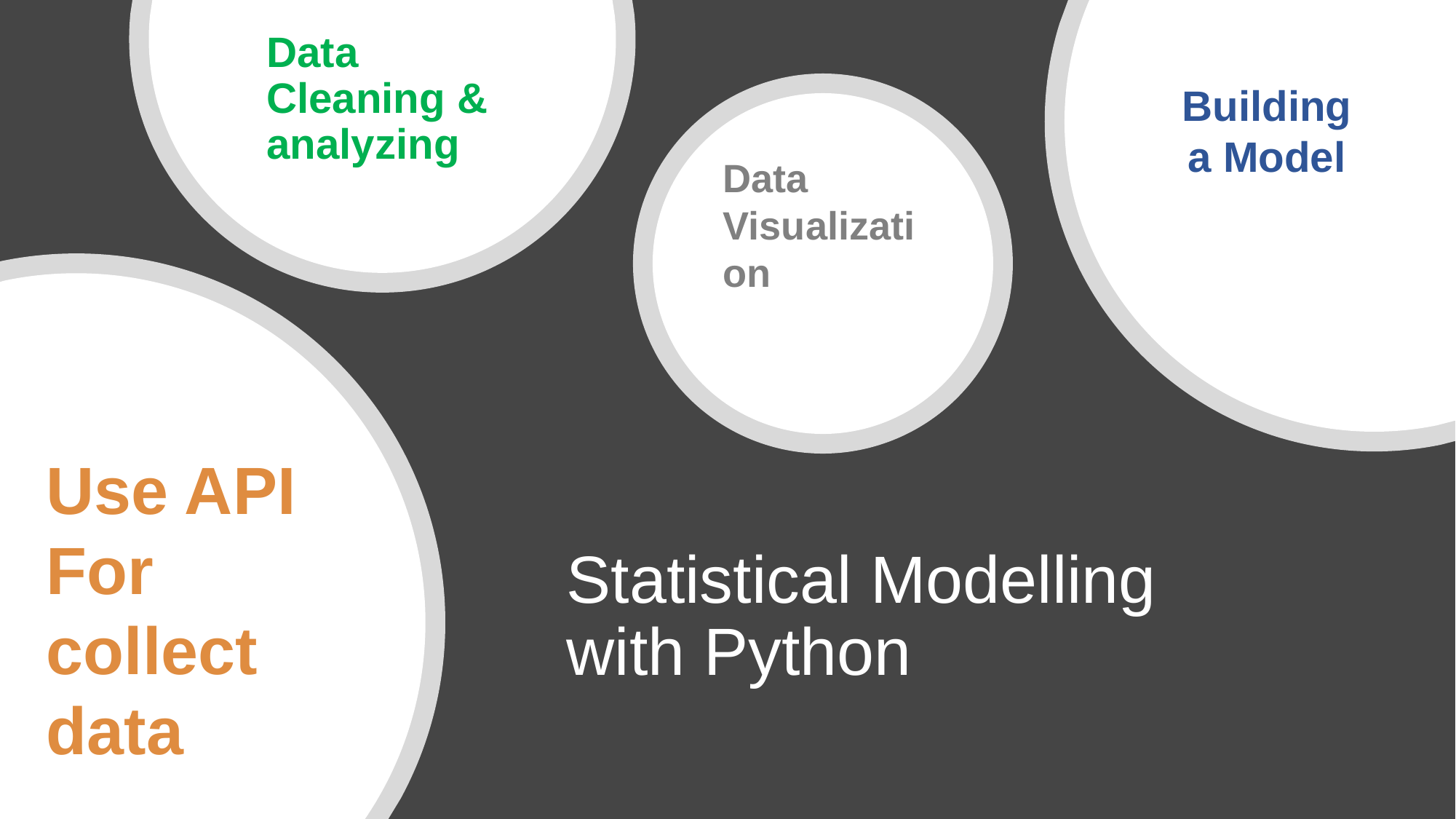

Data Cleaning & analyzing

Building a Model

Data Visualization

Use API For collect data
# Statistical Modelling with Python